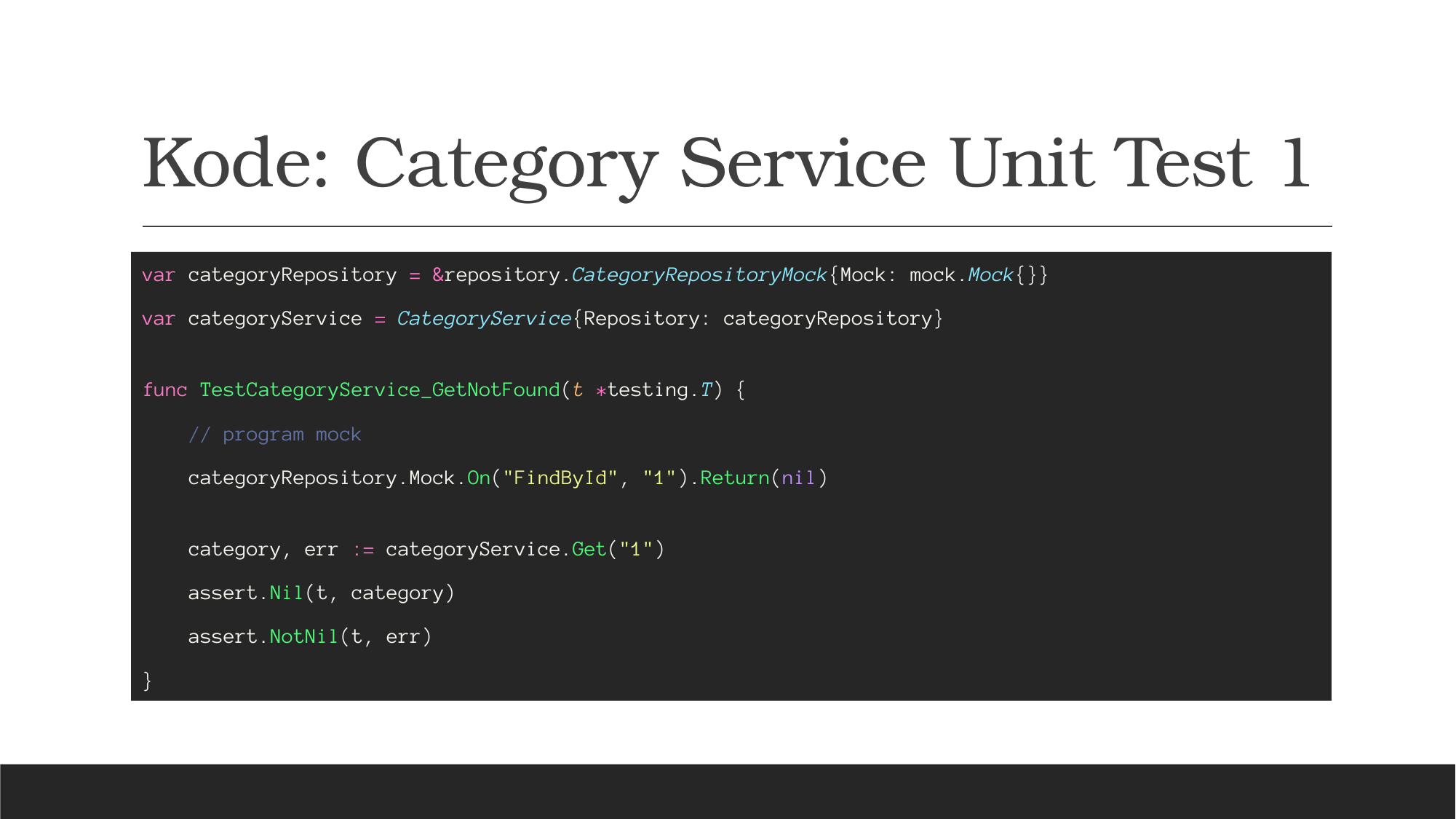

# Kode: Category Service Unit Test 1
var categoryRepository = &repository.CategoryRepositoryMock{Mock: mock.Mock{}}
var categoryService = CategoryService{Repository: categoryRepository}
func TestCategoryService_GetNotFound(t *testing.T) {
    // program mock
    categoryRepository.Mock.On("FindById", "1").Return(nil)
    category, err := categoryService.Get("1")
    assert.Nil(t, category)
    assert.NotNil(t, err)
}